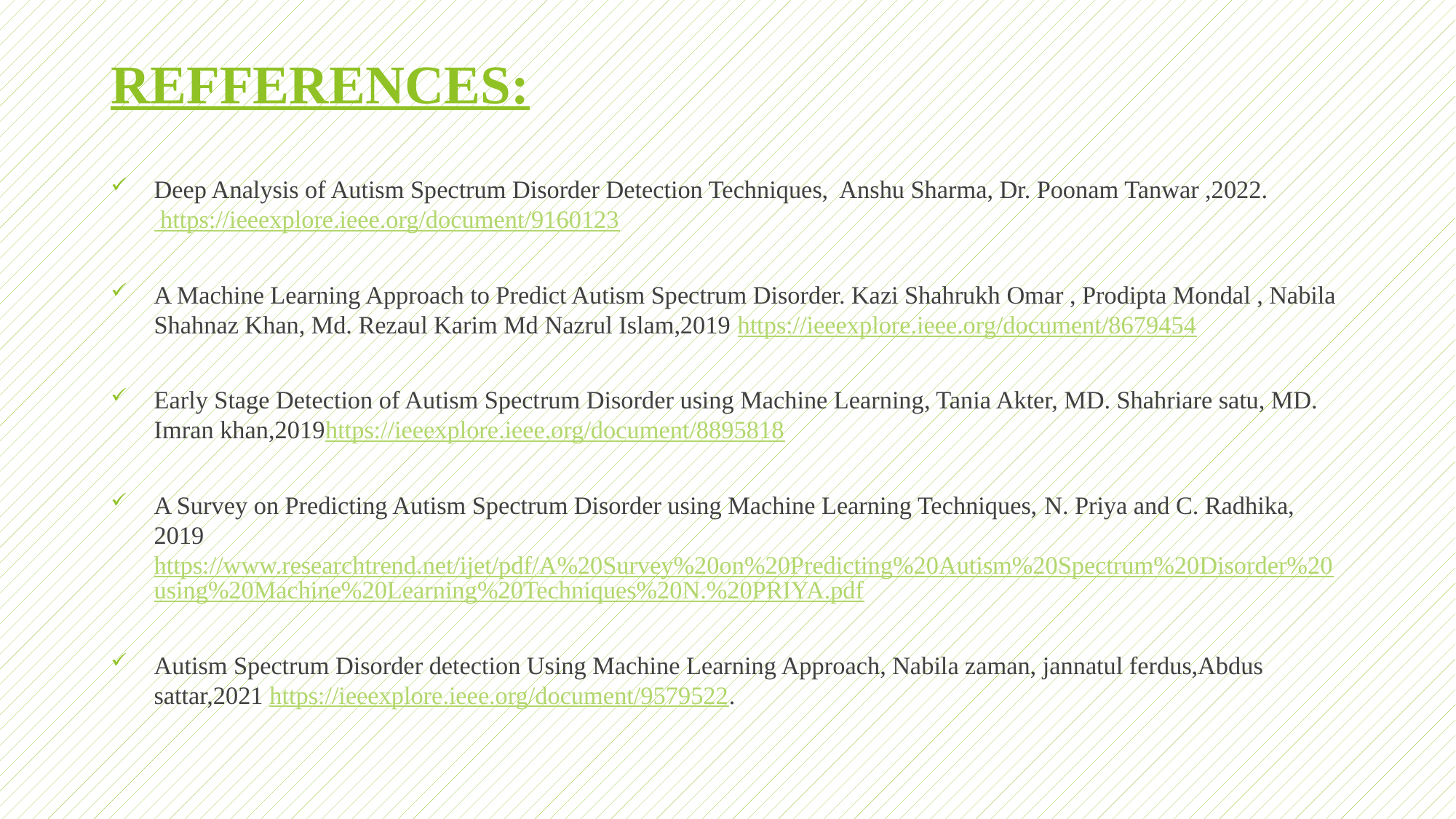

# REFFERENCES:
Deep Analysis of Autism Spectrum Disorder Detection Techniques,  Anshu Sharma, Dr. Poonam Tanwar ,2022. https://ieeexplore.ieee.org/document/9160123

A Machine Learning Approach to Predict Autism Spectrum Disorder. Kazi Shahrukh Omar , Prodipta Mondal , Nabila Shahnaz Khan, Md. Rezaul Karim Md Nazrul Islam,2019 https://ieeexplore.ieee.org/document/8679454

Early Stage Detection of Autism Spectrum Disorder using Machine Learning, Tania Akter, MD. Shahriare satu, MD. Imran khan,2019https://ieeexplore.ieee.org/document/8895818

A Survey on Predicting Autism Spectrum Disorder using Machine Learning Techniques, N. Priya and C. Radhika, 2019  https://www.researchtrend.net/ijet/pdf/A%20Survey%20on%20Predicting%20Autism%20Spectrum%20Disorder%20using%20Machine%20Learning%20Techniques%20N.%20PRIYA.pdf

Autism Spectrum Disorder detection Using Machine Learning Approach, Nabila zaman, jannatul ferdus,Abdus sattar,2021 https://ieeexplore.ieee.org/document/9579522.